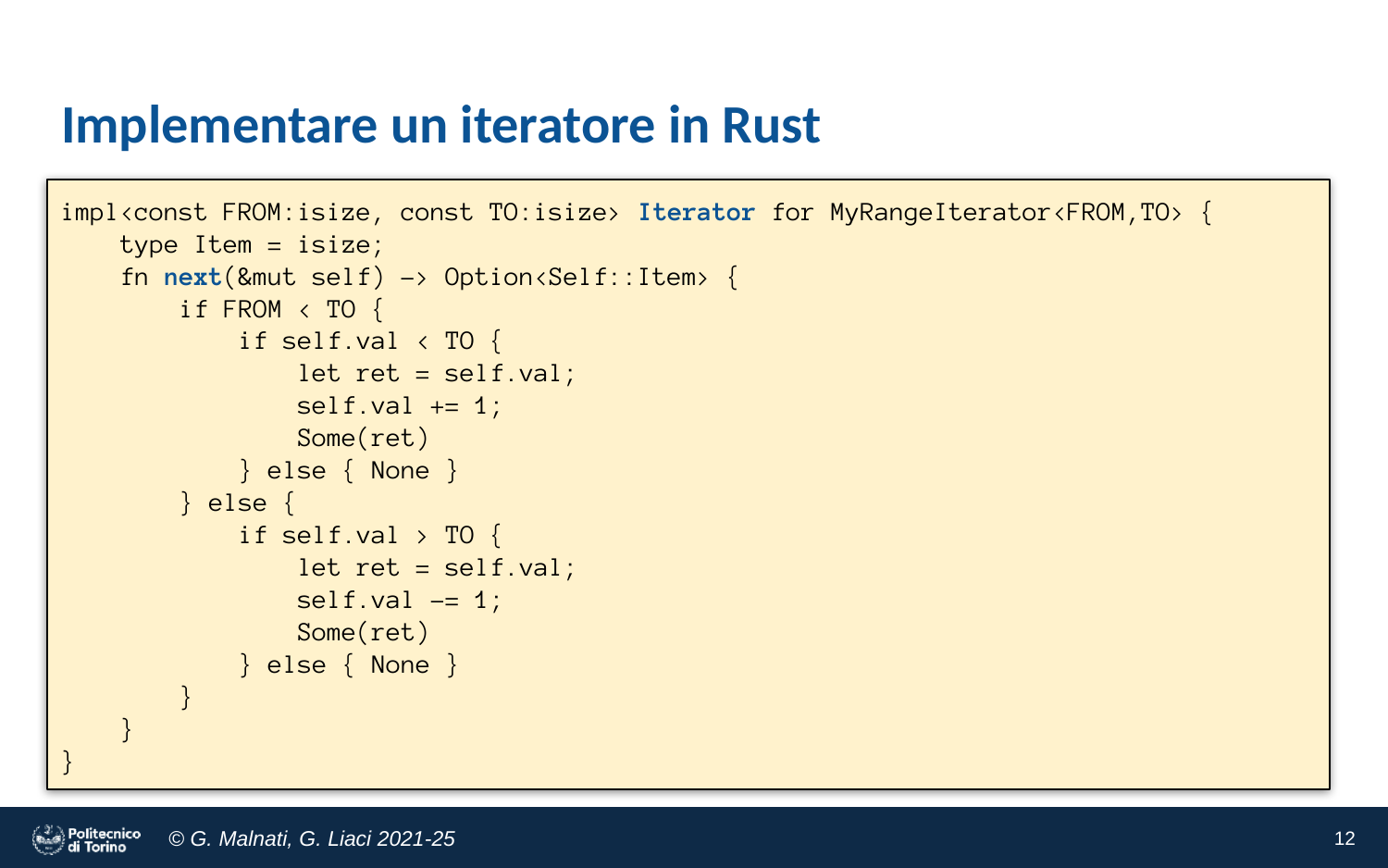

# Implementare un iteratore in Rust
impl<const FROM:isize, const TO:isize> Iterator for MyRangeIterator<FROM,TO> {
    type Item = isize;
    fn next(&mut self) -> Option<Self::Item> {
        if FROM < TO {
            if self.val < TO {
                let ret = self.val;
                self.val += 1;
                Some(ret)
            } else { None }
        } else {
            if self.val > TO {
                let ret = self.val;
                self.val -= 1;
                Some(ret)
            } else { None }
        }
    }
}
12